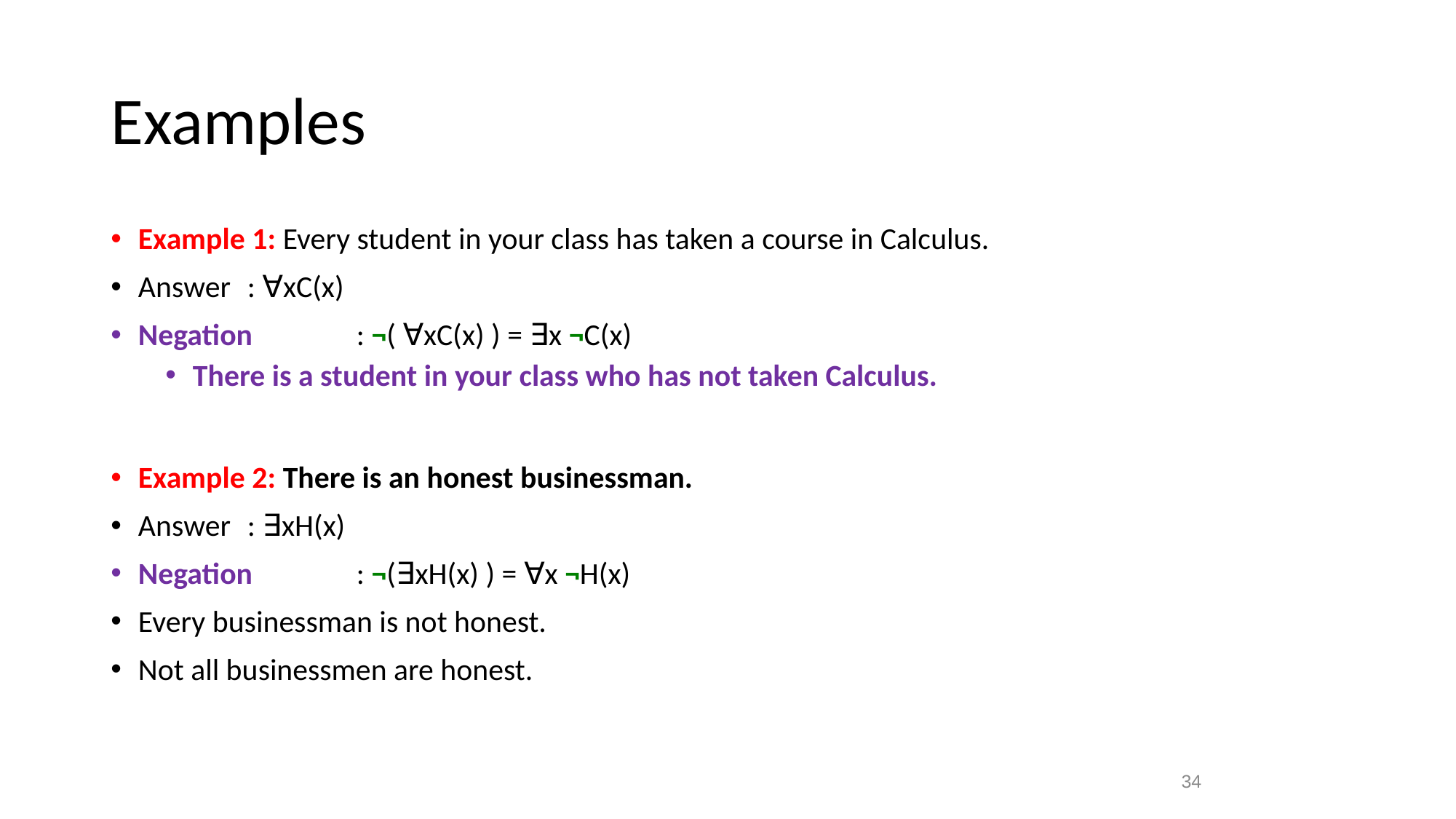

# Examples
Example 1: Every student in your class has taken a course in Calculus.
Answer	: ∀xC(x)
Negation 	: ¬( ∀xC(x) ) = ∃x ¬C(x)
There is a student in your class who has not taken Calculus.

Example 2: There is an honest businessman.
Answer	: ∃xH(x)
Negation 	: ¬(∃xH(x) ) = ∀x ¬H(x)
Every businessman is not honest.
Not all businessmen are honest.

34